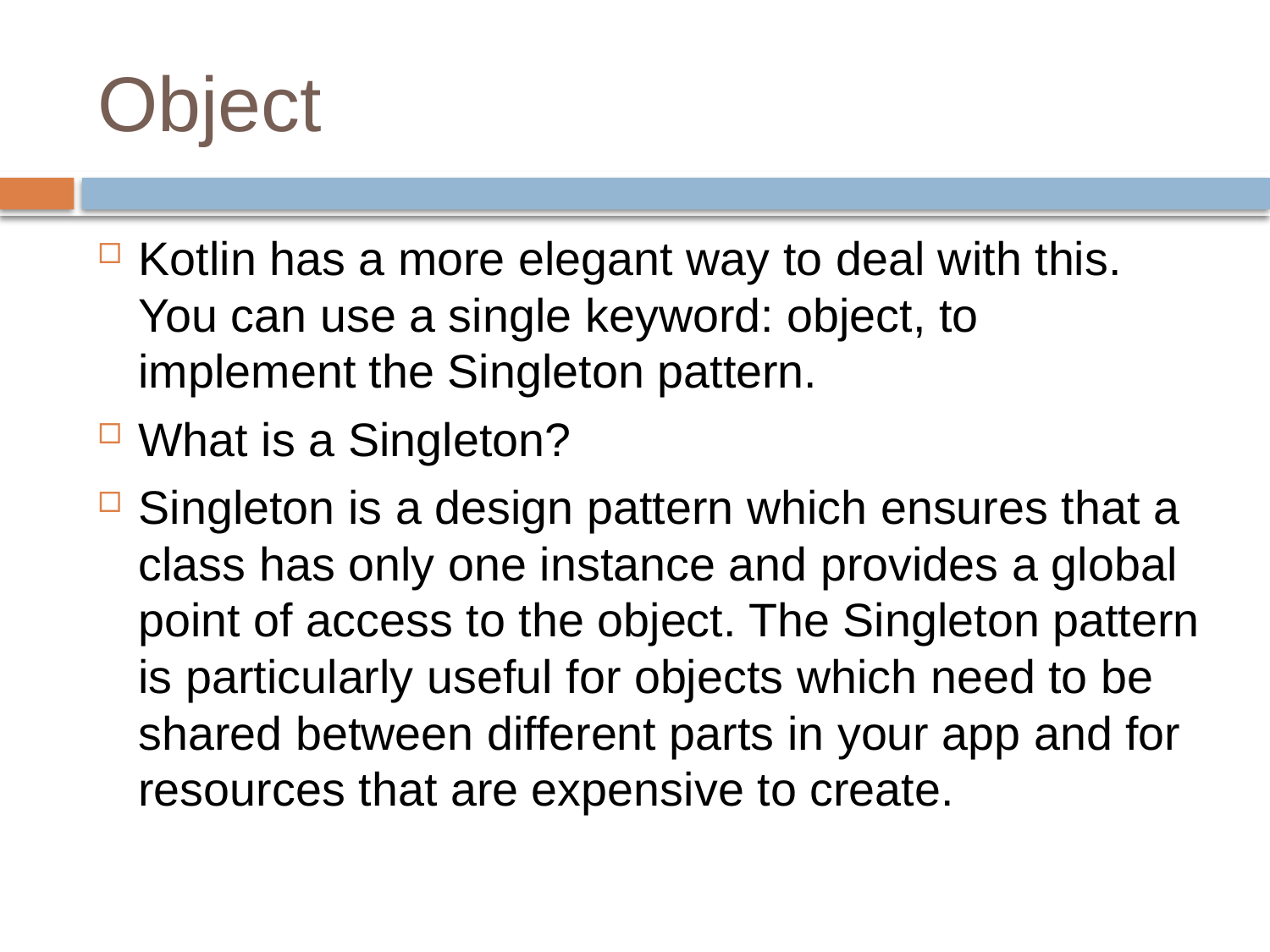

# Object
7
Kotlin has a more elegant way to deal with this. You can use a single keyword: object, to implement the Singleton pattern.
What is a Singleton?
Singleton is a design pattern which ensures that a class has only one instance and provides a global point of access to the object. The Singleton pattern is particularly useful for objects which need to be shared between different parts in your app and for resources that are expensive to create.